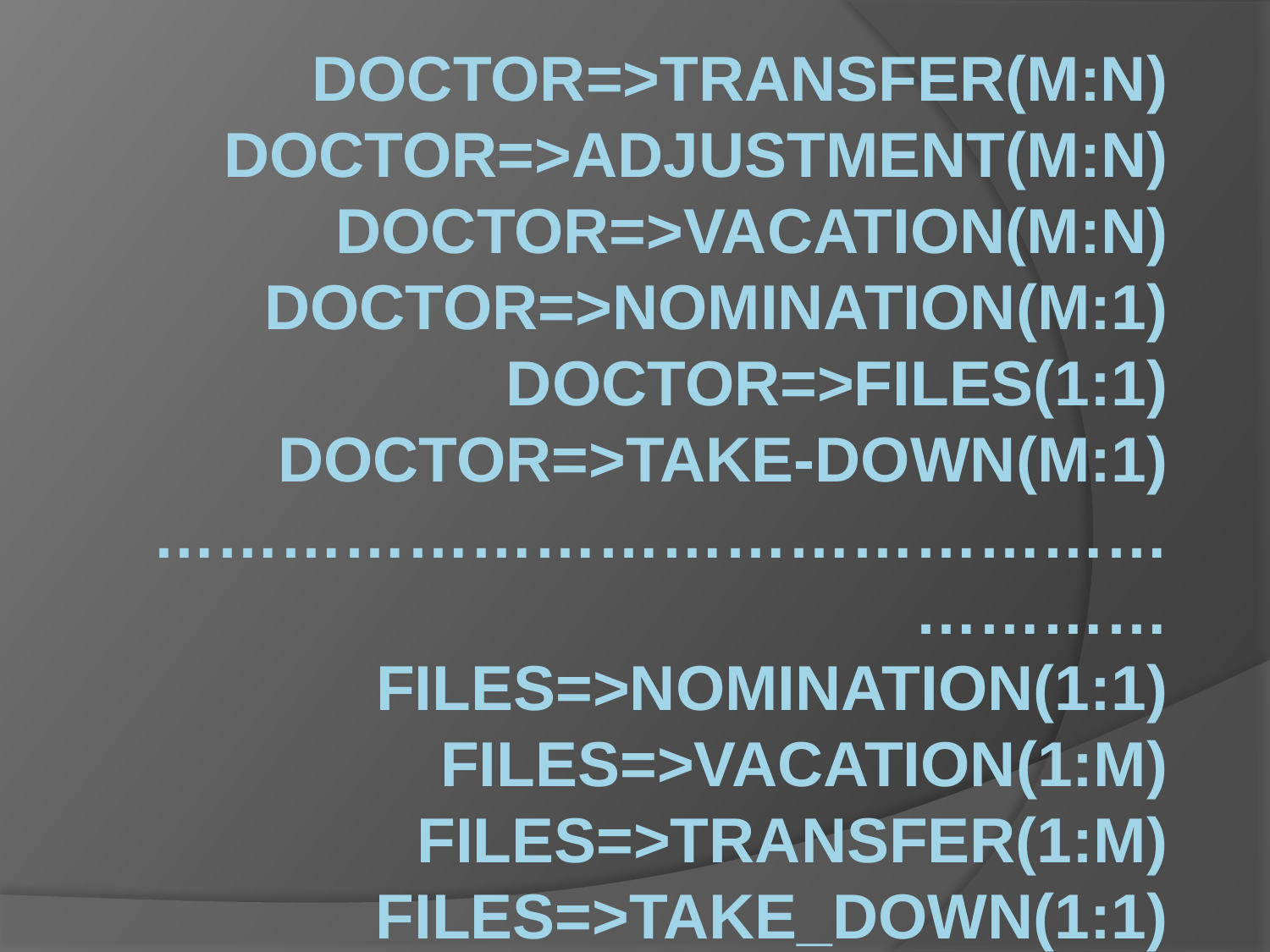

# DOCTOR=>TRANSFER(M:N) DOCTOR=>ADJUSTMENT(M:N) DOCTOR=>VACATION(M:N) DOCTOR=>NOMINATION(M:1) DOCTOR=>FILES(1:1) DOCTOR=>TAKE-DOWN(M:1) …………………………………………………… FILES=>NOMINATION(1:1) FILES=>VACATION(1:M) FILES=>TRANSFER(1:M) FILES=>TAKE_DOWN(1:1) FILES=>ADJUSTMENT(1:M)